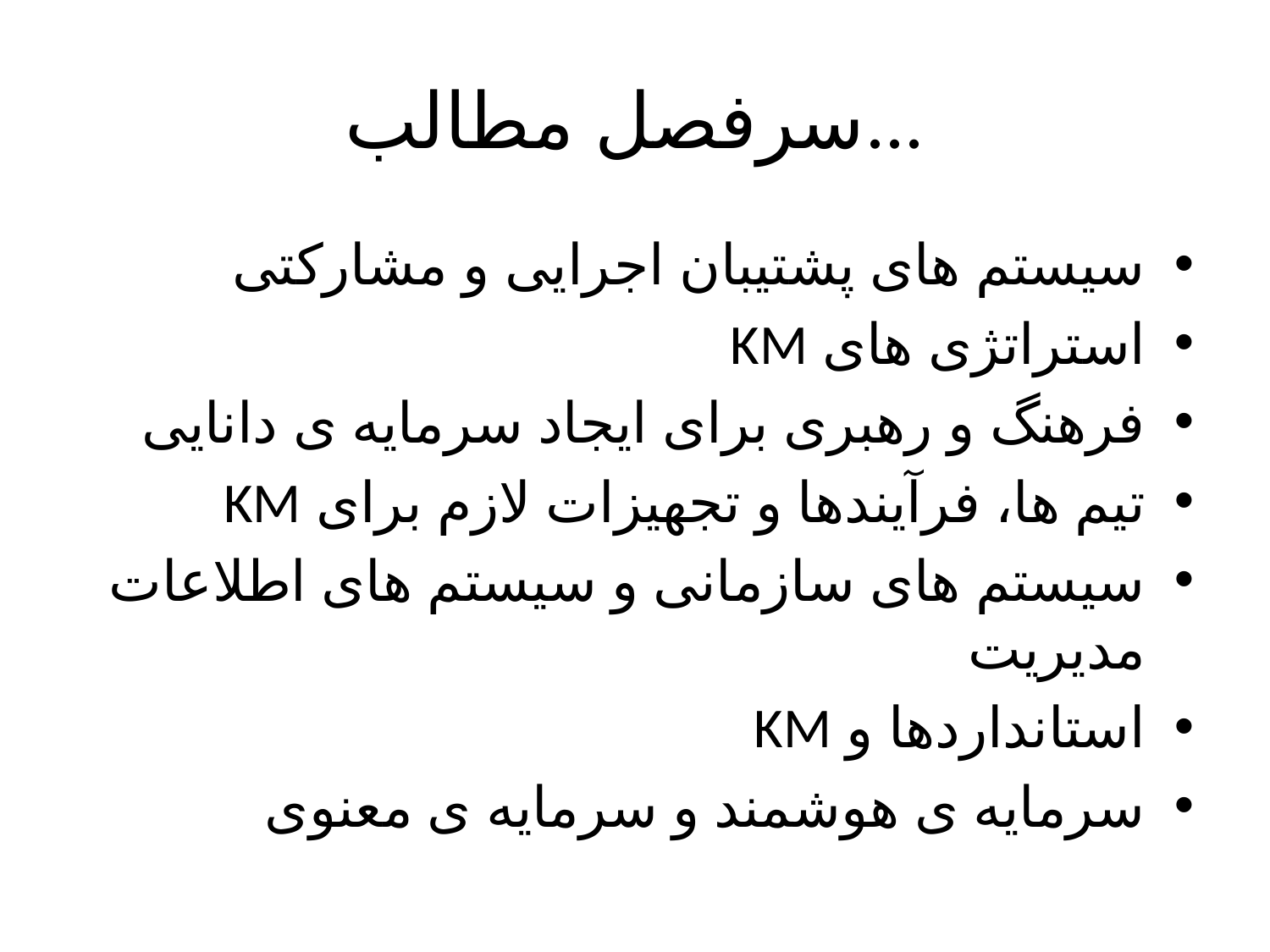

# سرفصل مطالب...
سیستم های پشتیبان اجرایی و مشارکتی
استراتژی های KM
فرهنگ و رهبری برای ایجاد سرمایه ی دانایی
تیم ها، فرآیندها و تجهیزات لازم برای KM
سیستم های سازمانی و سیستم های اطلاعات مدیریت
استانداردها و KM
سرمایه ی هوشمند و سرمایه ی معنوی